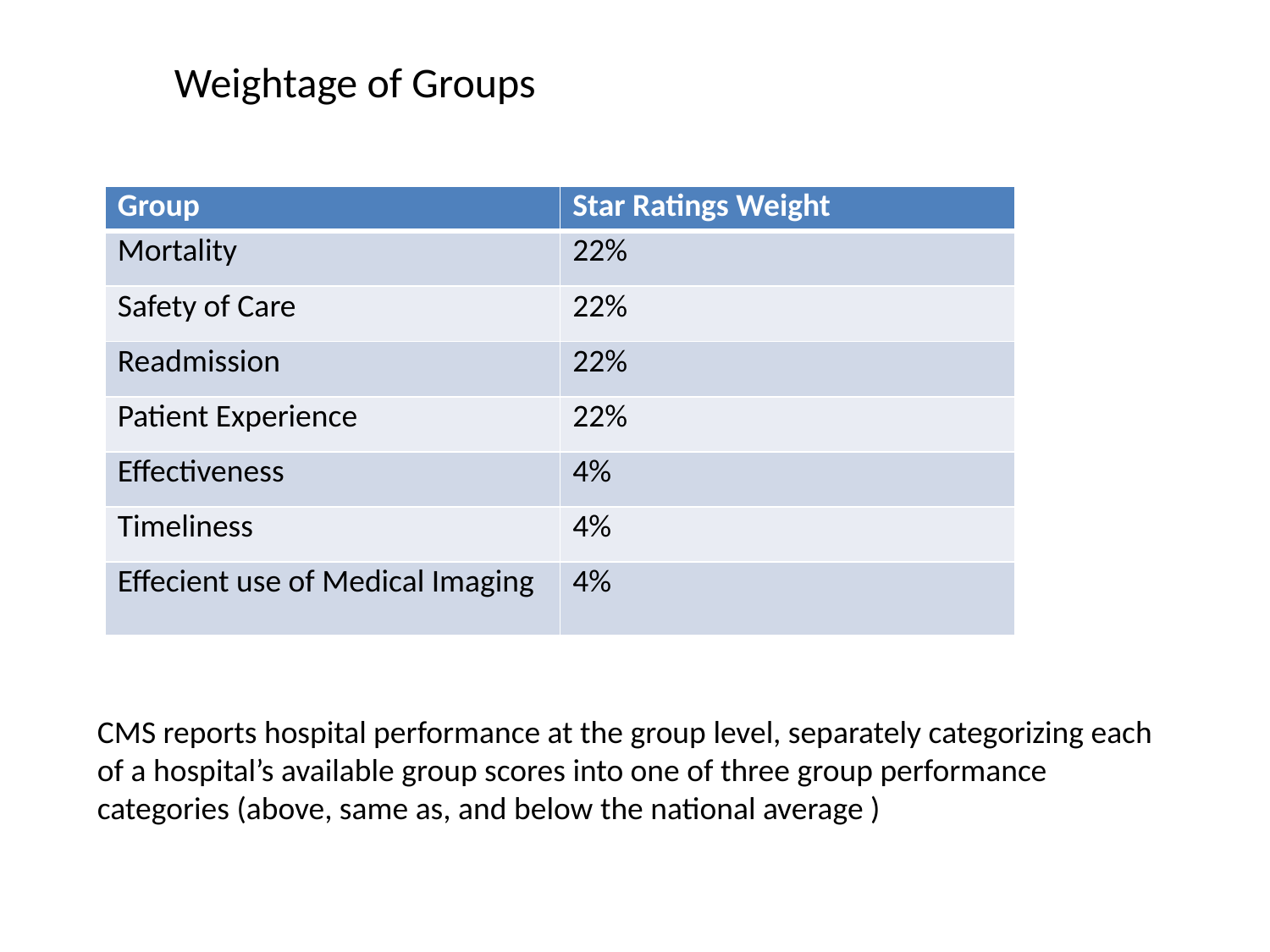

# Weightage of Groups
| Group | Star Ratings Weight |
| --- | --- |
| Mortality | 22% |
| Safety of Care | 22% |
| Readmission | 22% |
| Patient Experience | 22% |
| Effectiveness | 4% |
| Timeliness | 4% |
| Effecient use of Medical Imaging | 4% |
CMS reports hospital performance at the group level, separately categorizing each of a hospital’s available group scores into one of three group performance categories (above, same as, and below the national average )